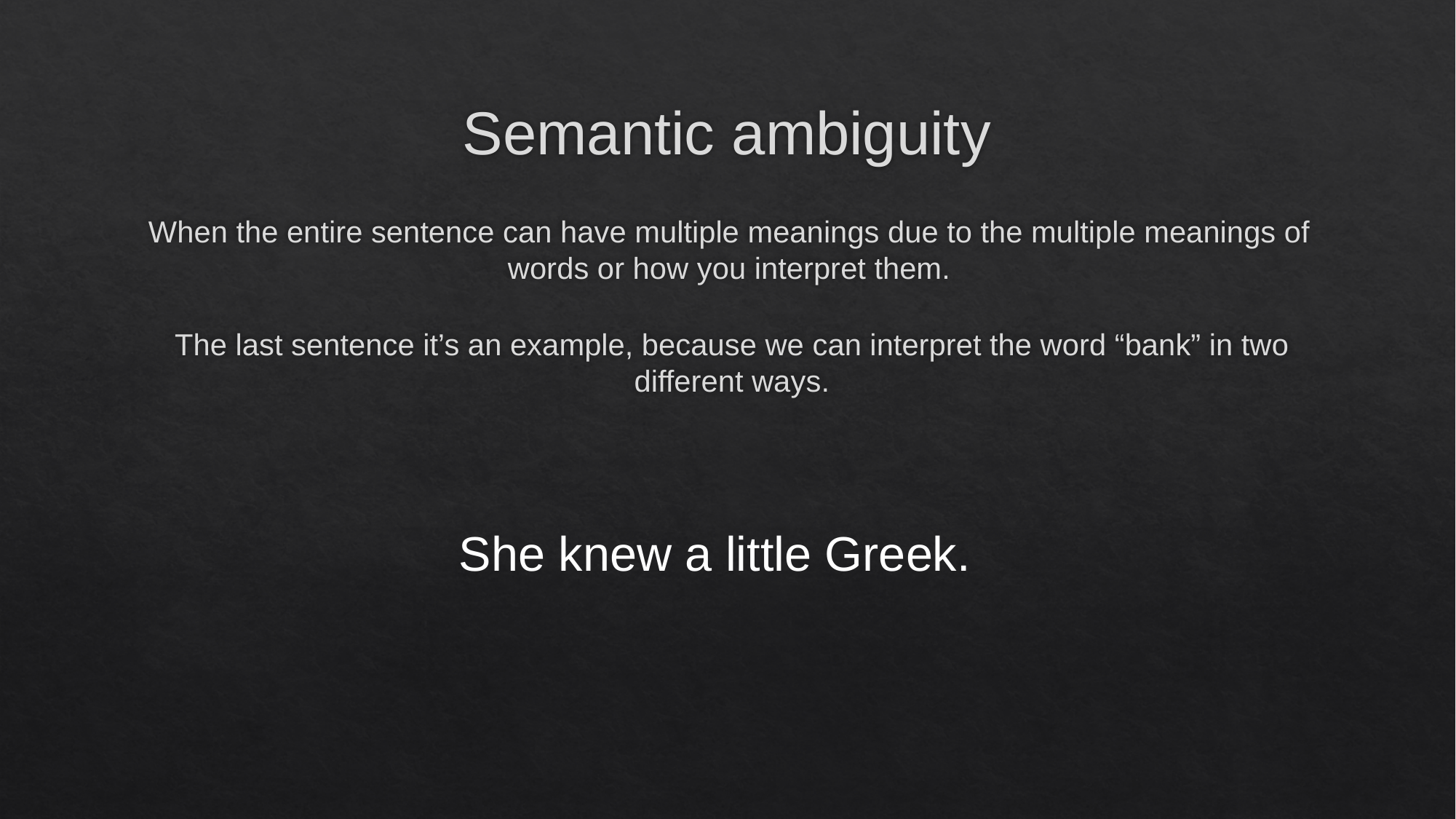

# Semantic ambiguity
When the entire sentence can have multiple meanings due to the multiple meanings of words or how you interpret them.
The last sentence it’s an example, because we can interpret the word “bank” in two different ways.
She knew a little Greek.